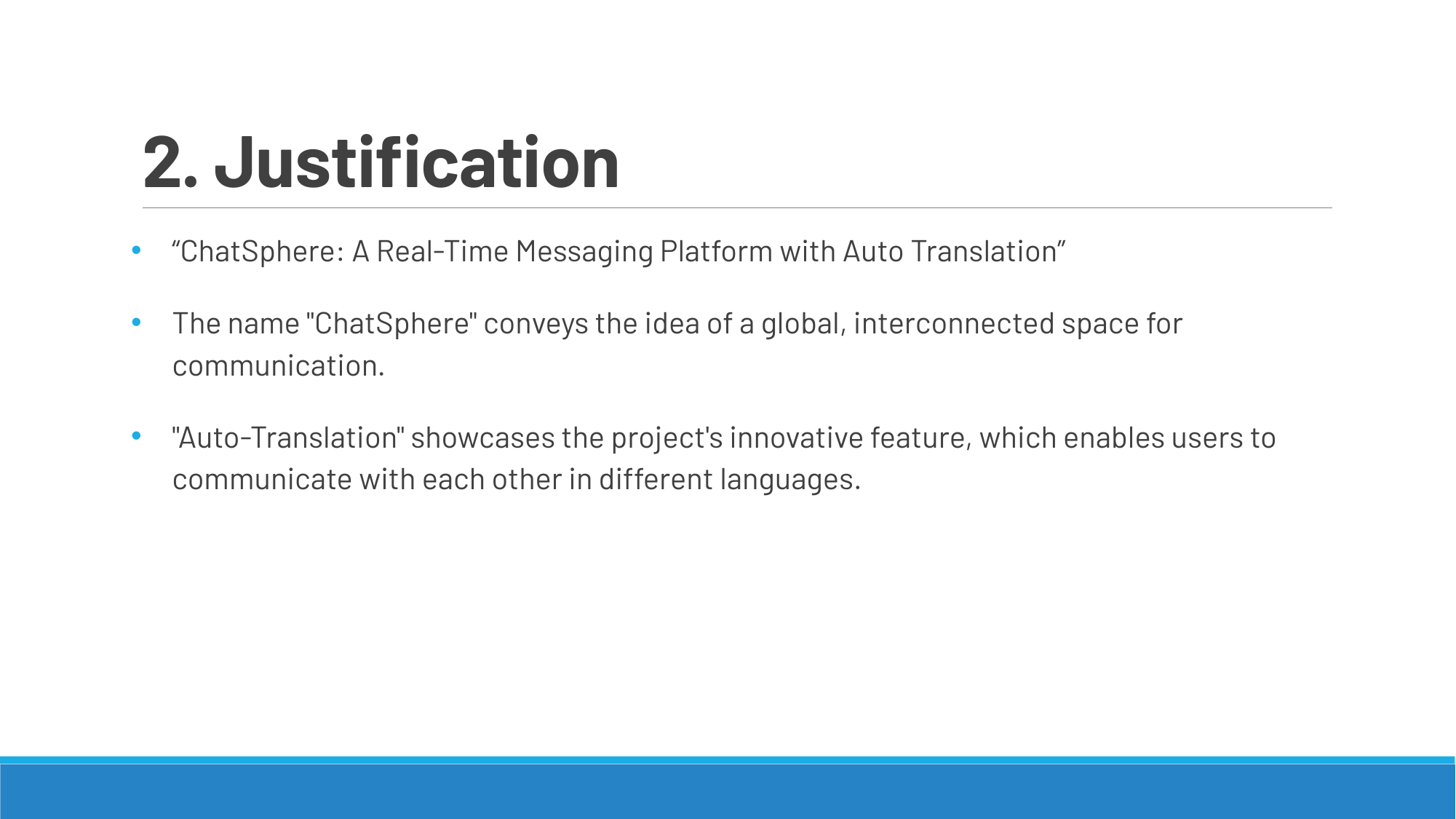

# 2. Justification
“ChatSphere: A Real-Time Messaging Platform with Auto Translation”
The name "ChatSphere" conveys the idea of a global, interconnected space for communication.
"Auto-Translation" showcases the project's innovative feature, which enables users to communicate with each other in different languages.